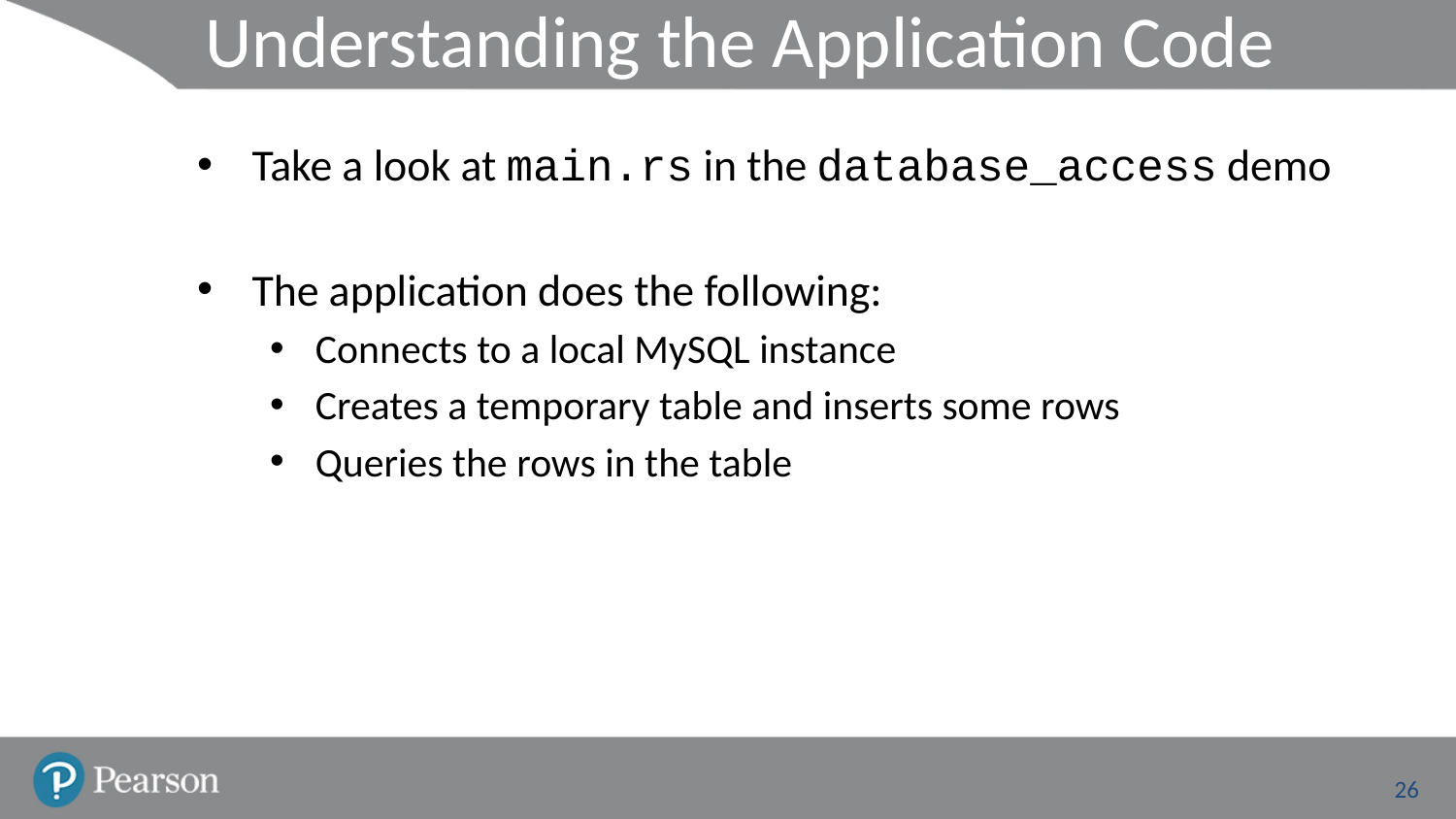

# Understanding the Application Code
Take a look at main.rs in the database_access demo

The application does the following:
Connects to a local MySQL instance
Creates a temporary table and inserts some rows
Queries the rows in the table
26